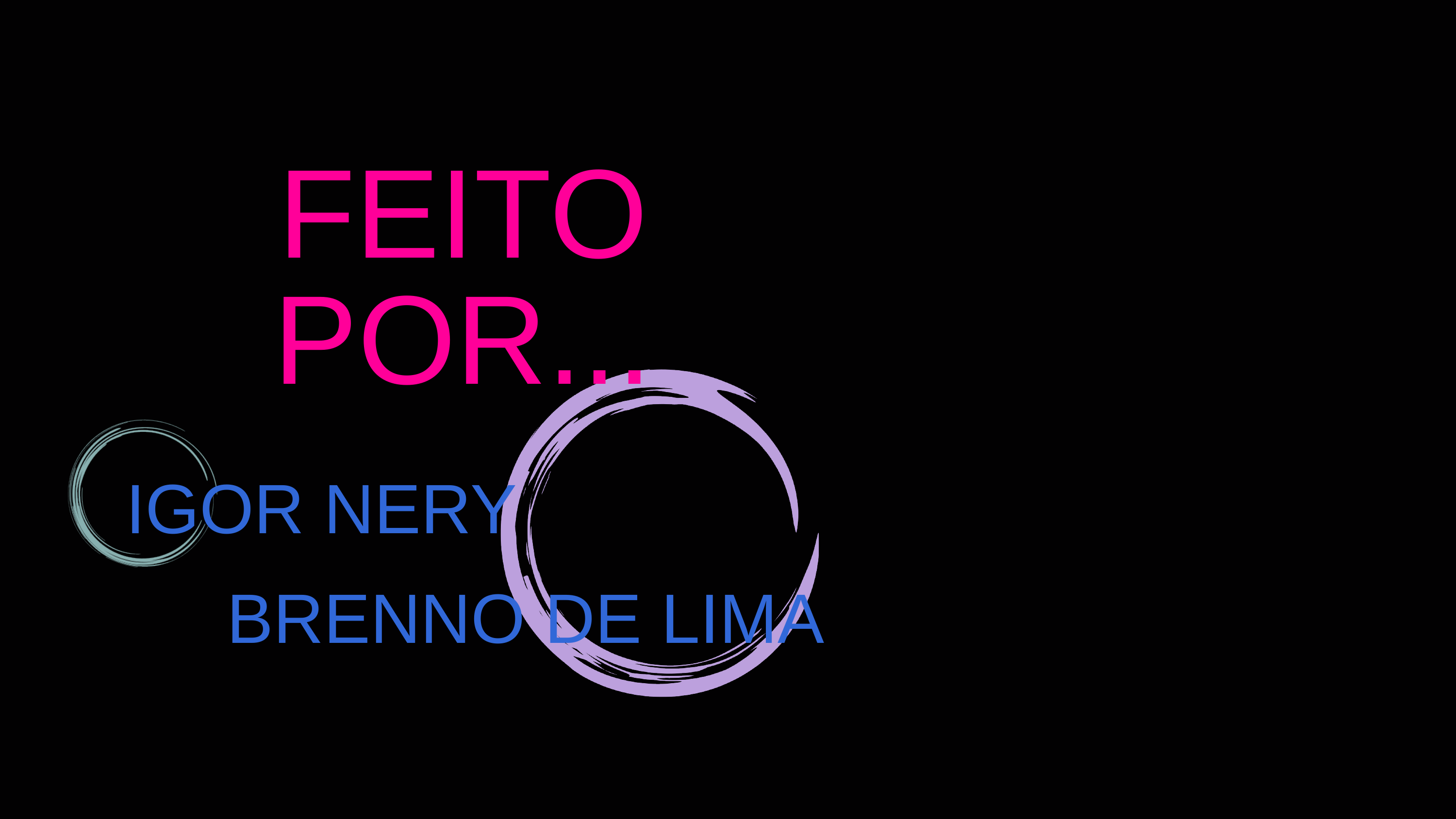

FEITO POR...

IGOR NERY

BRENNO DE LIMA